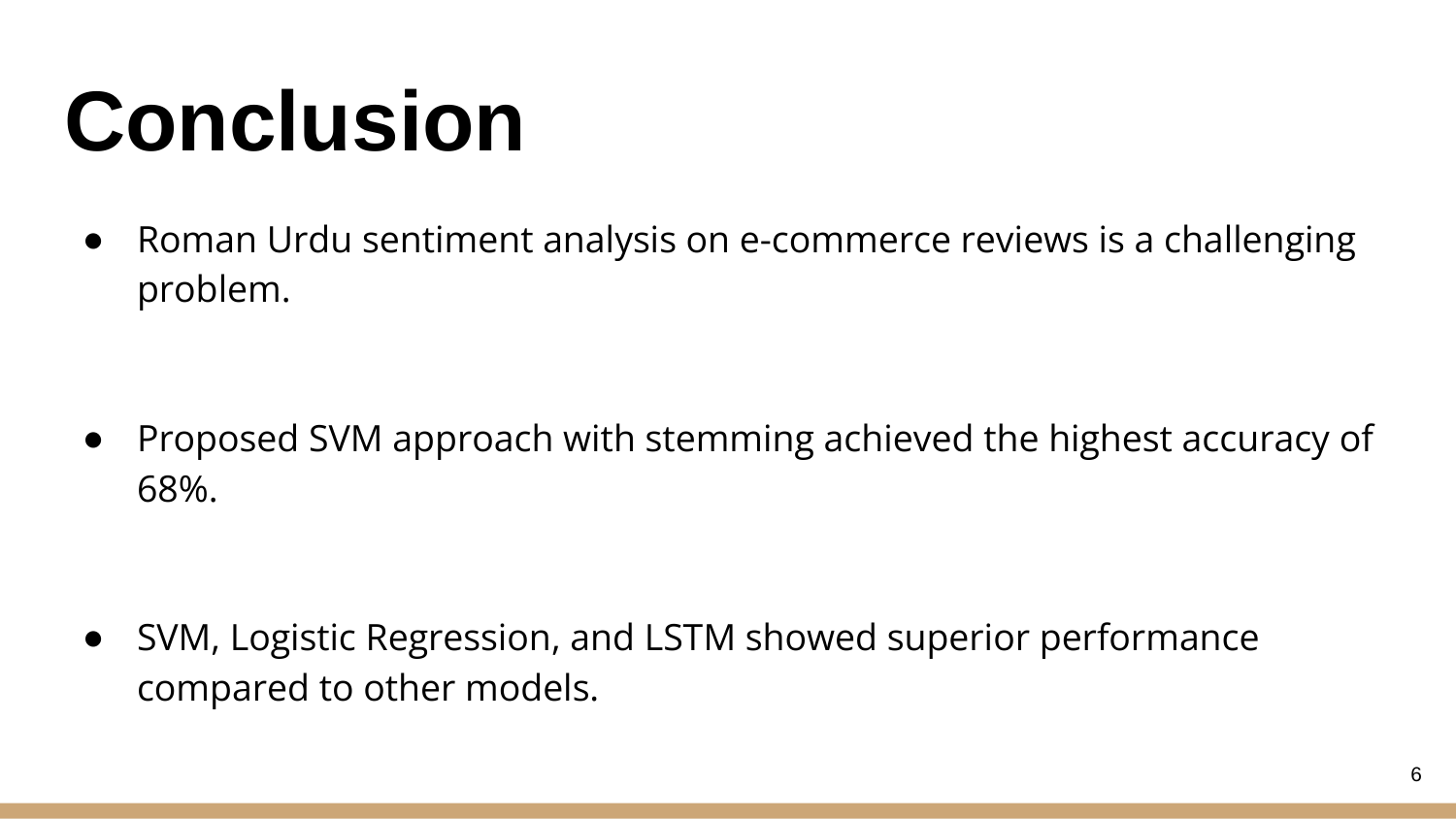

# Conclusion
Roman Urdu sentiment analysis on e-commerce reviews is a challenging problem.

Proposed SVM approach with stemming achieved the highest accuracy of 68%.

SVM, Logistic Regression, and LSTM showed superior performance compared to other models.
6